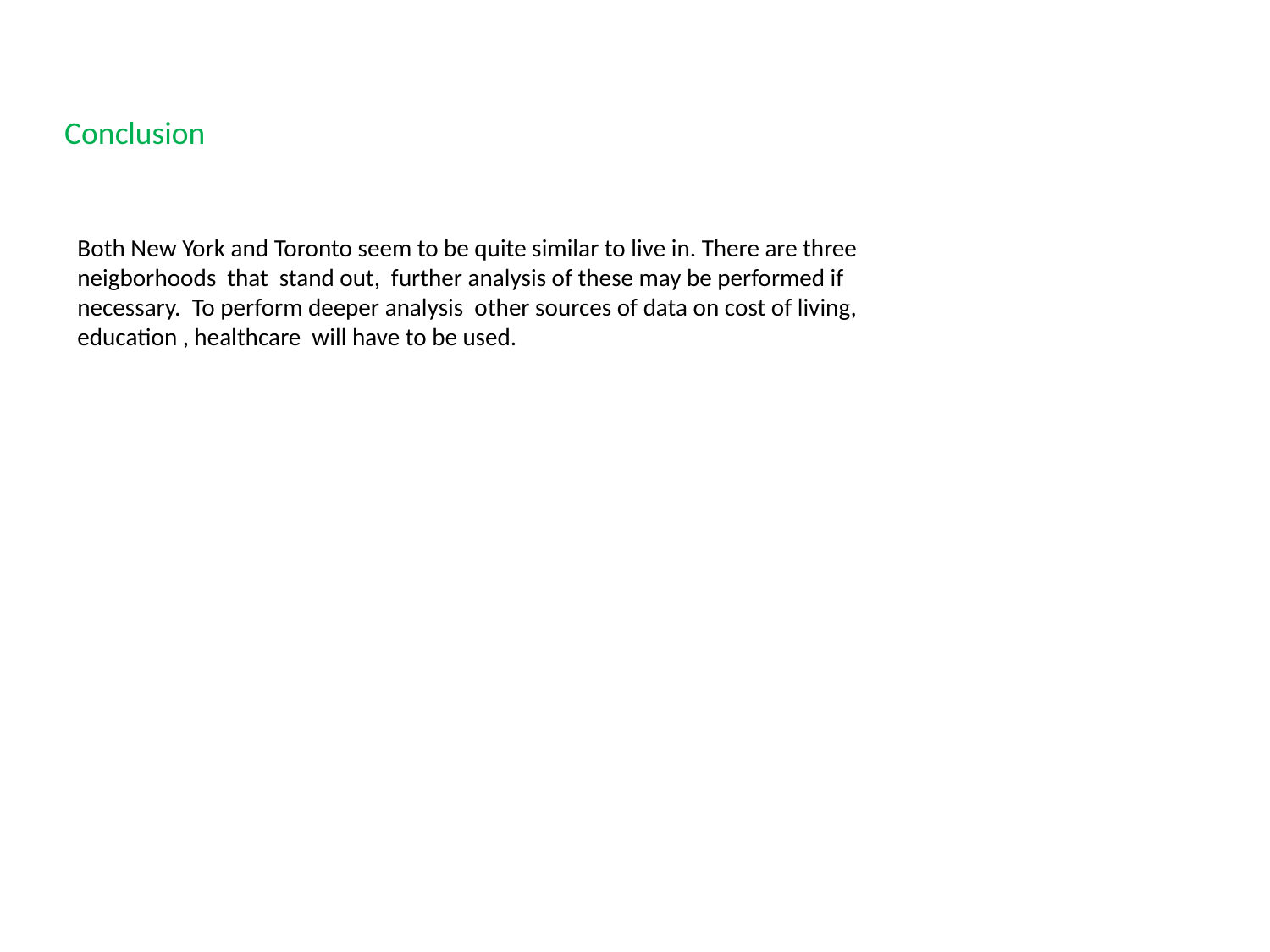

Conclusion
Both New York and Toronto seem to be quite similar to live in. There are three neigborhoods  that  stand out,  further analysis of these may be performed if necessary.  To perform deeper analysis  other sources of data on cost of living, education , healthcare  will have to be used.